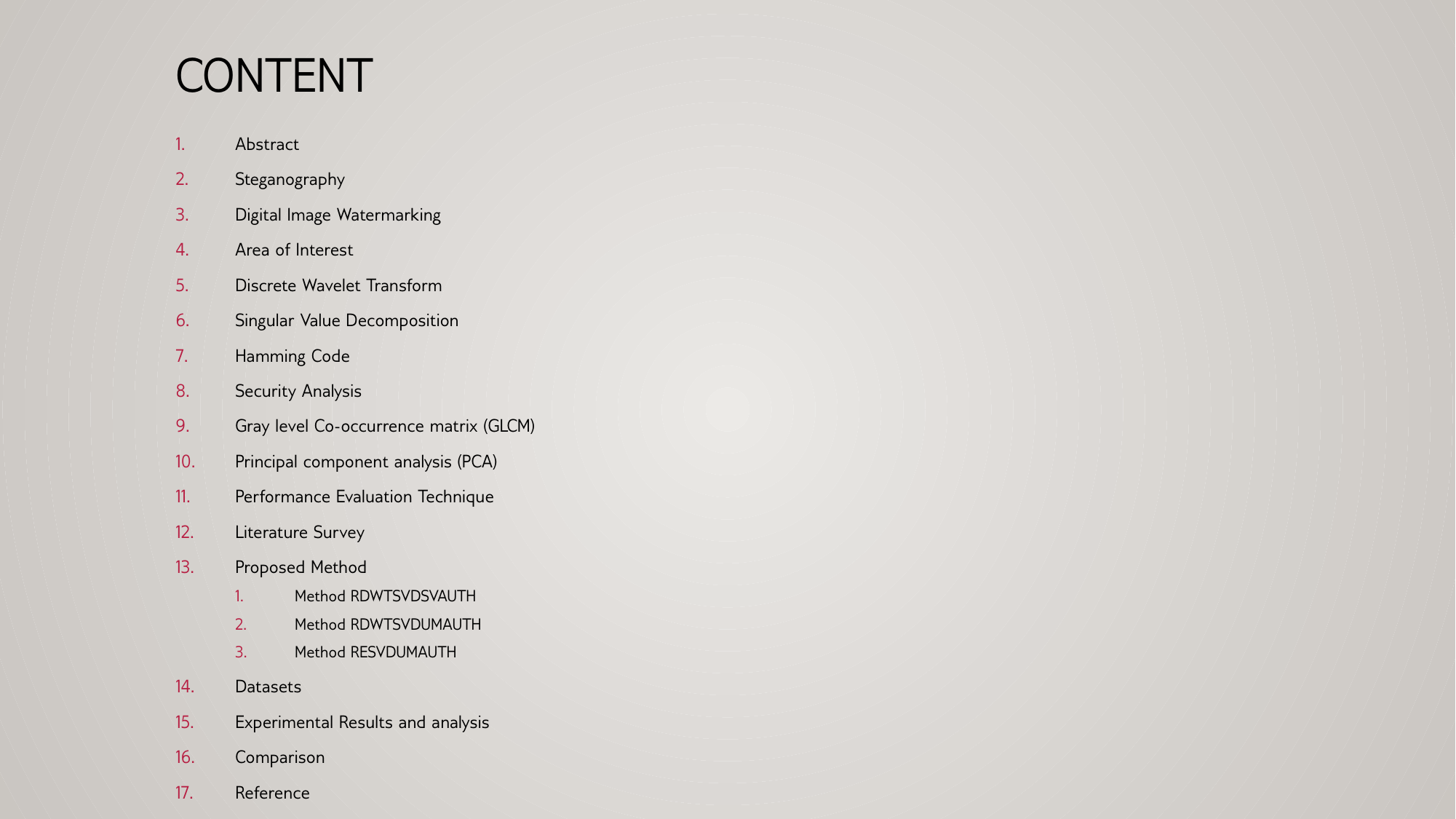

# content
Abstract
Steganography
Digital Image Watermarking
Area of Interest
Discrete Wavelet Transform
Singular Value Decomposition
Hamming Code
Security Analysis
Gray level Co-occurrence matrix (GLCM)
Principal component analysis (PCA)
Performance Evaluation Technique
Literature Survey
Proposed Method
Method RDWTSVDSVAUTH
Method RDWTSVDUMAUTH
Method RESVDUMAUTH
Datasets
Experimental Results and analysis
Comparison
Reference